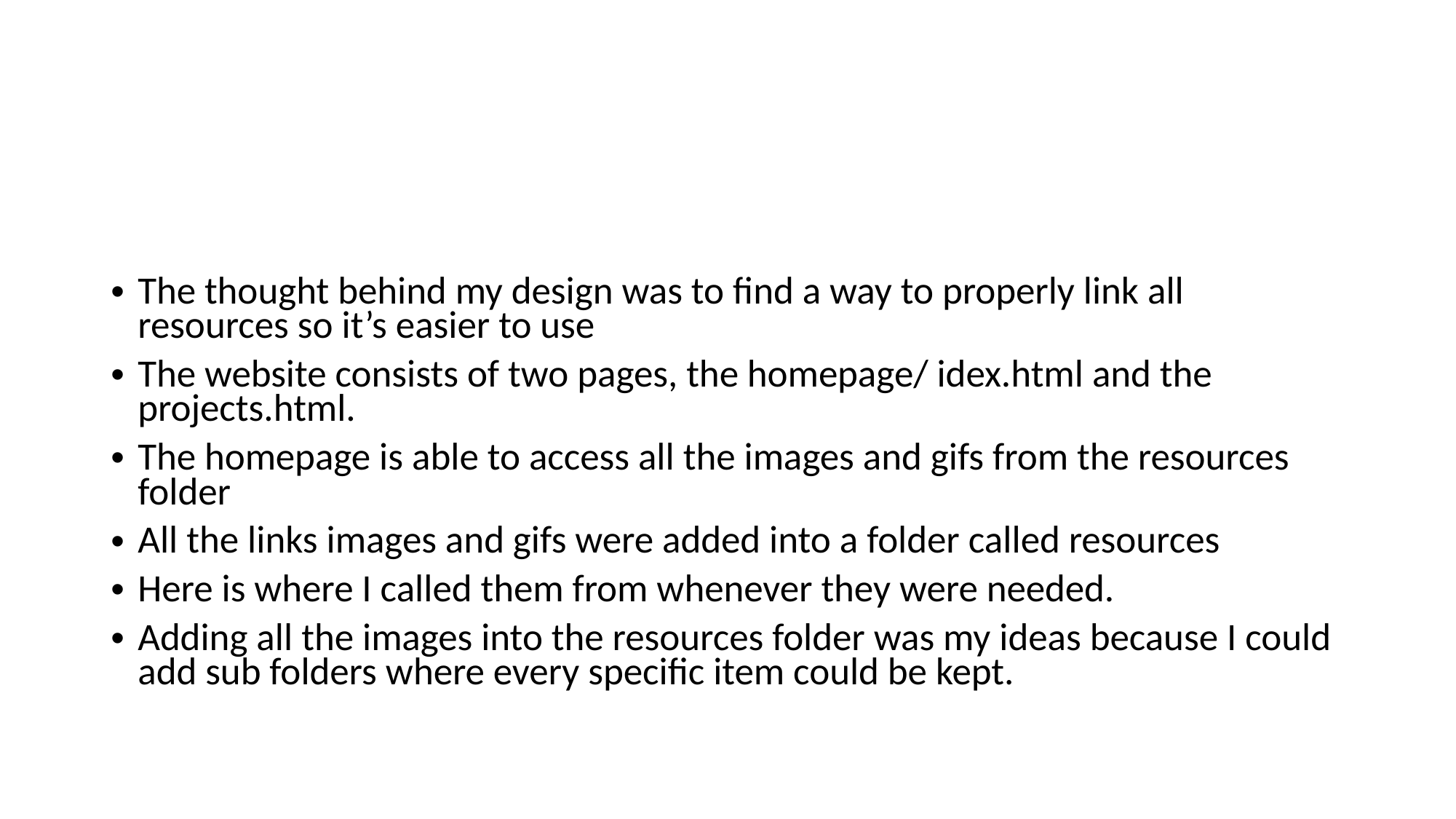

#

The thought behind my design was to find a way to properly link all resources so it’s easier to use
The website consists of two pages, the homepage/ idex.html and the projects.html.
The homepage is able to access all the images and gifs from the resources folder
All the links images and gifs were added into a folder called resources
Here is where I called them from whenever they were needed.
Adding all the images into the resources folder was my ideas because I could add sub folders where every specific item could be kept.